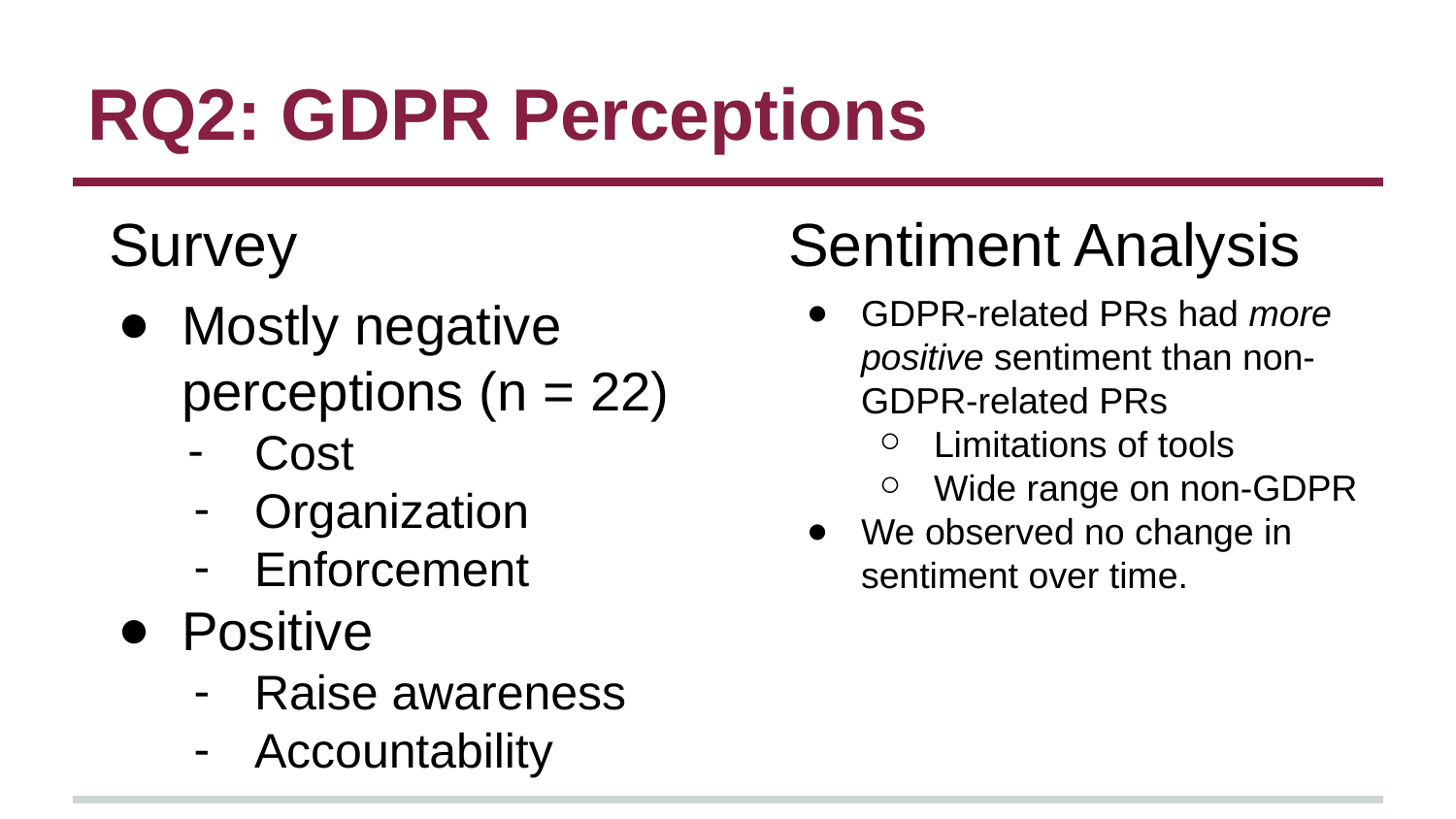

# RQ2: GDPR Perceptions
Survey
Mostly negative perceptions (n = 22)
Cost
Organization
Enforcement
Positive
Raise awareness
Accountability

Sentiment Analysis
GDPR-related PRs had more positive sentiment than non-GDPR-related PRs
Limitations of tools
Wide range on non-GDPR
We observed no change in sentiment over time.